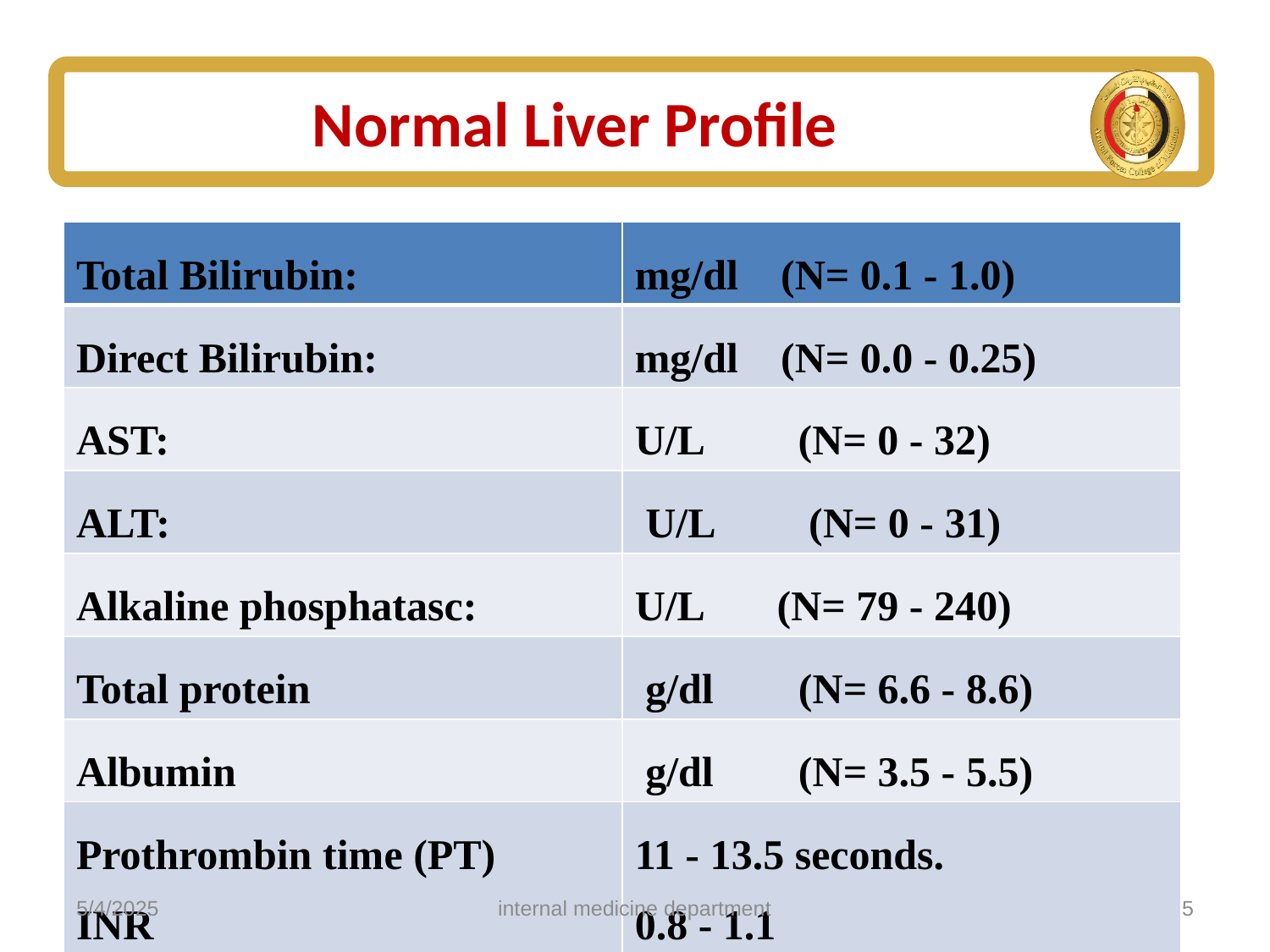

# Normal Liver Profile
| Total Bilirubin: | mg/dl (N= 0.1 - 1.0) |
| --- | --- |
| Direct Bilirubin: | mg/dl (N= 0.0 - 0.25) |
| AST: | U/L (N= 0 - 32) |
| ALT: | U/L (N= 0 - 31) |
| Alkaline phosphatasc: | U/L (N= 79 - 240) |
| Total protein | g/dl (N= 6.6 - 8.6) |
| Albumin | g/dl (N= 3.5 - 5.5) |
| Prothrombin time (PT) INR | 11 - 13.5 seconds. 0.8 - 1.1 |
5/4/2025
internal medicine department
5